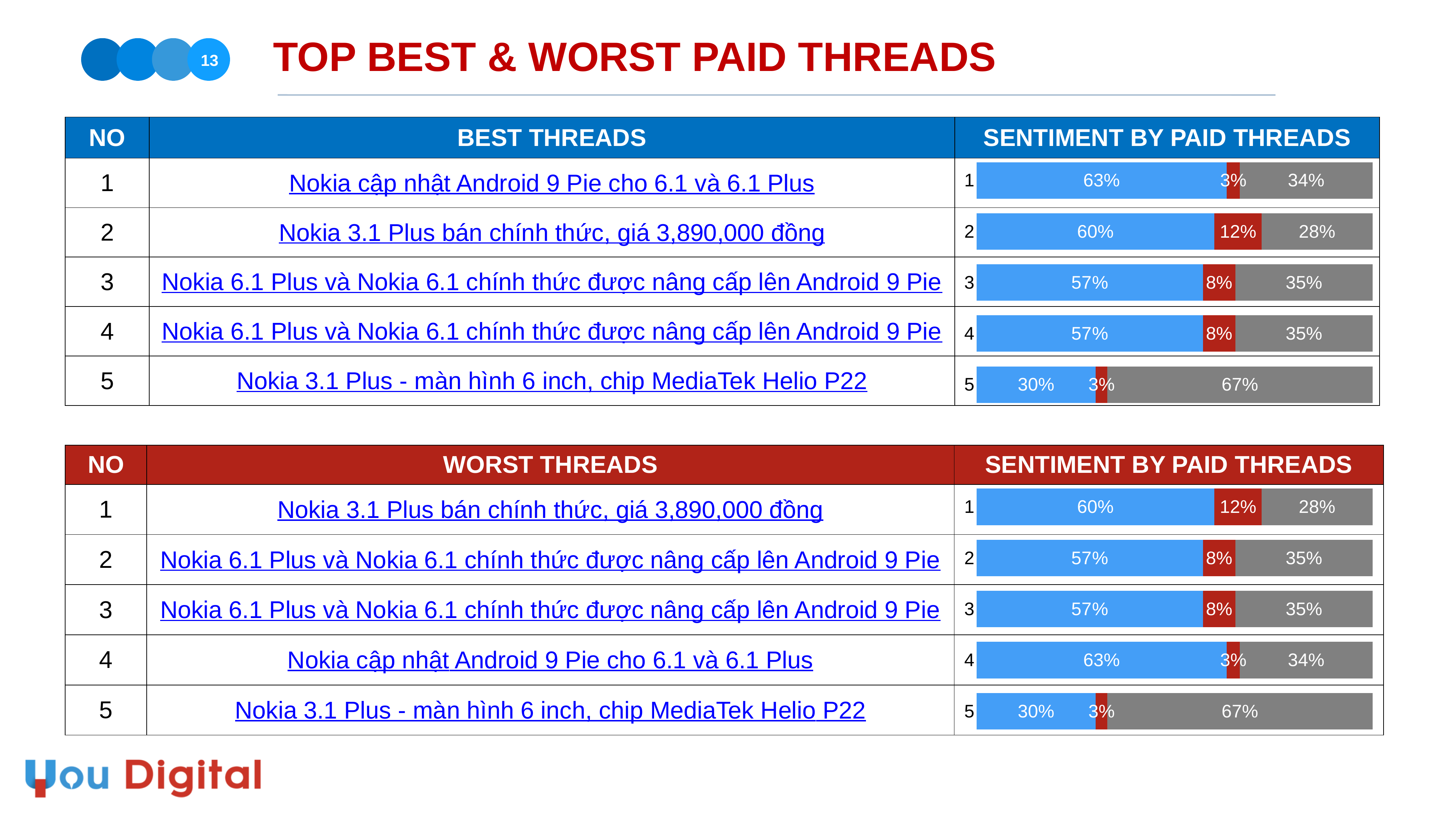

TOP BEST & WORST PAID THREADS
13
| NO | BEST THREADS | SENTIMENT BY PAID THREADS |
| --- | --- | --- |
| 1 | Nokia cập nhật Android 9 Pie cho 6.1 và 6.1 Plus |  |
| 2 | Nokia 3.1 Plus bán chính thức, giá 3,890,000 đồng |  |
| 3 | Nokia 6.1 Plus và Nokia 6.1 chính thức được nâng cấp lên Android 9 Pie |  |
| 4 | Nokia 6.1 Plus và Nokia 6.1 chính thức được nâng cấp lên Android 9 Pie |  |
| 5 | Nokia 3.1 Plus - màn hình 6 inch, chip MediaTek Helio P22 |  |

### Chart

| Category | Series 1 | Series 2 | Series 3 |
|---|---|---|---|
| 5 | 0.3 | 0.03 | 0.67 |
| 4 | 0.5714285714285714 | 0.08163265306122448 | 0.34693877551020413 |
| 3 | 0.5714285714285714 | 0.08163265306122448 | 0.34693877551020413 |
| 2 | 0.6 | 0.12 | 0.28 |
| 1 | 0.631578947368421 | 0.03324099722991689 | 0.33518005540166207 |
| NO | WORST THREADS | SENTIMENT BY PAID THREADS |
| --- | --- | --- |
| 1 | Nokia 3.1 Plus bán chính thức, giá 3,890,000 đồng |  |
| 2 | Nokia 6.1 Plus và Nokia 6.1 chính thức được nâng cấp lên Android 9 Pie |  |
| 3 | Nokia 6.1 Plus và Nokia 6.1 chính thức được nâng cấp lên Android 9 Pie |  |
| 4 | Nokia cập nhật Android 9 Pie cho 6.1 và 6.1 Plus |  |
| 5 | Nokia 3.1 Plus - màn hình 6 inch, chip MediaTek Helio P22 |  |

### Chart

| Category | Series 1 | Series 2 | Series 3 |
|---|---|---|---|
| 5 | 0.3 | 0.03 | 0.67 |
| 4 | 0.631578947368421 | 0.03324099722991689 | 0.33518005540166207 |
| 3 | 0.5714285714285714 | 0.08163265306122448 | 0.34693877551020413 |
| 2 | 0.5714285714285714 | 0.08163265306122448 | 0.34693877551020413 |
| 1 | 0.6 | 0.12 | 0.28 |